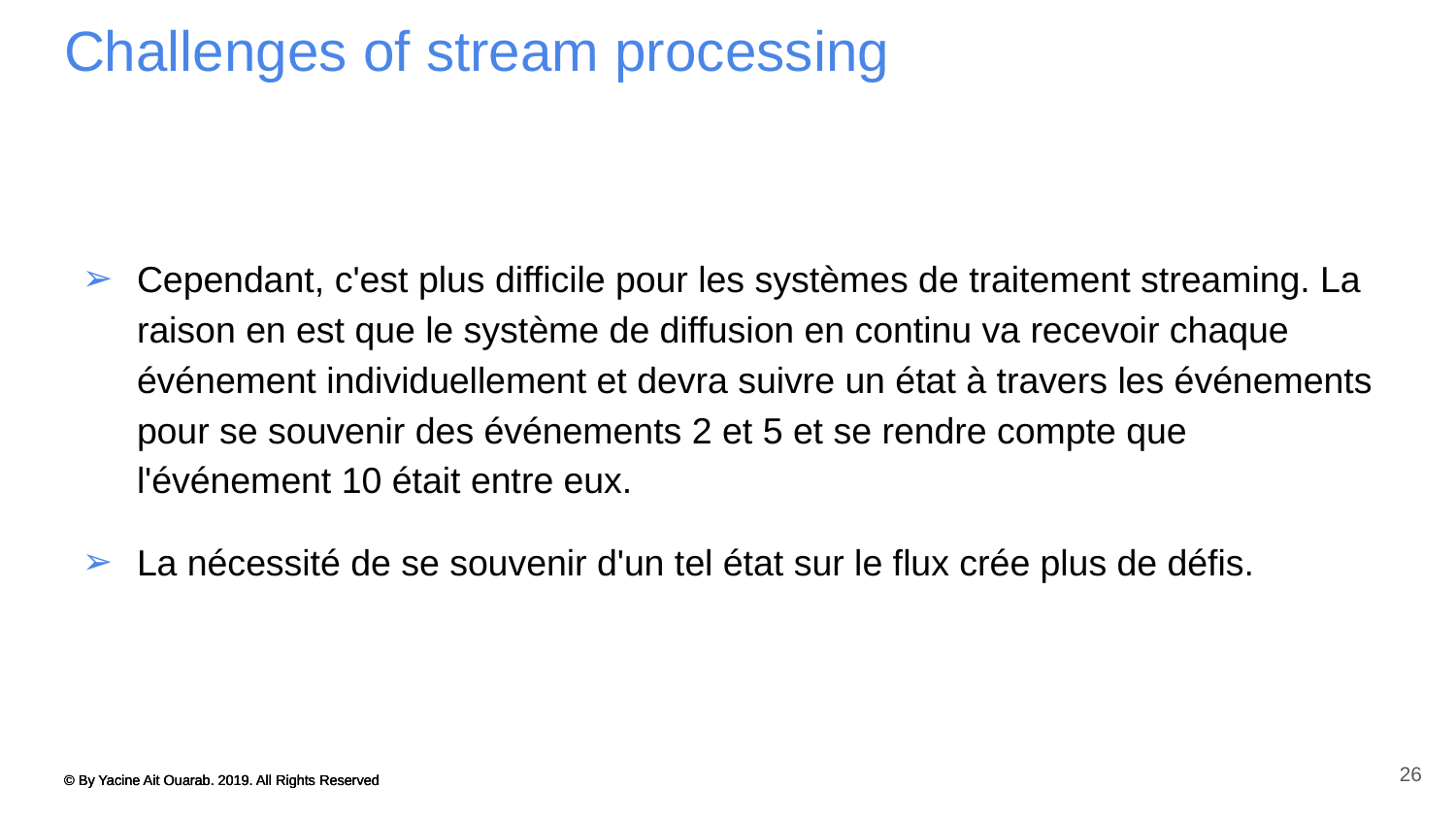

# Challenges of stream processing

Cependant, c'est plus difficile pour les systèmes de traitement streaming. La raison en est que le système de diffusion en continu va recevoir chaque événement individuellement et devra suivre un état à travers les événements pour se souvenir des événements 2 et 5 et se rendre compte que l'événement 10 était entre eux.
La nécessité de se souvenir d'un tel état sur le flux crée plus de défis.
26